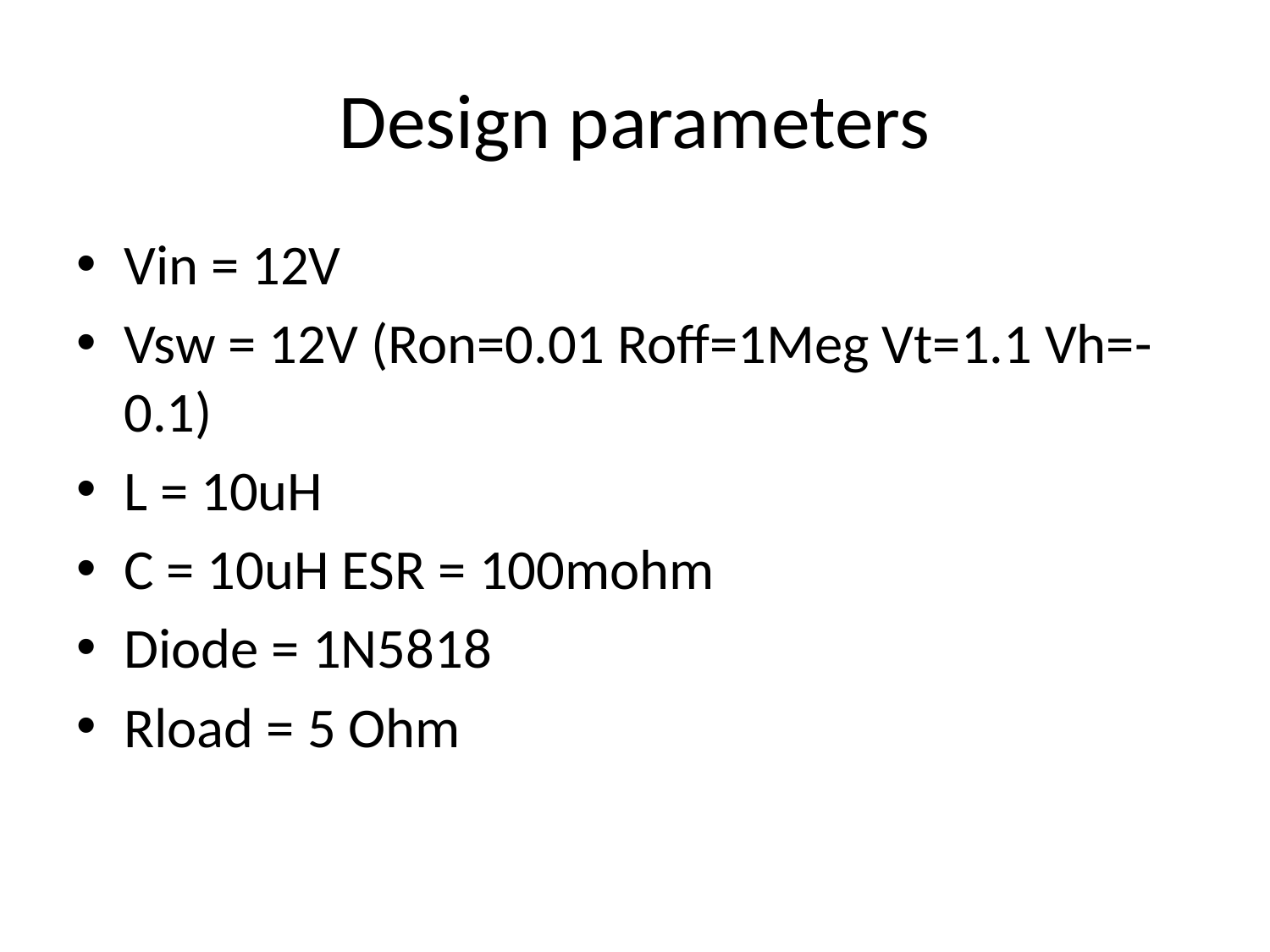

# Design parameters
Vin = 12V
Vsw = 12V (Ron=0.01 Roff=1Meg Vt=1.1 Vh=-0.1)
L = 10uH
C = 10uH ESR = 100mohm
Diode = 1N5818
Rload = 5 Ohm